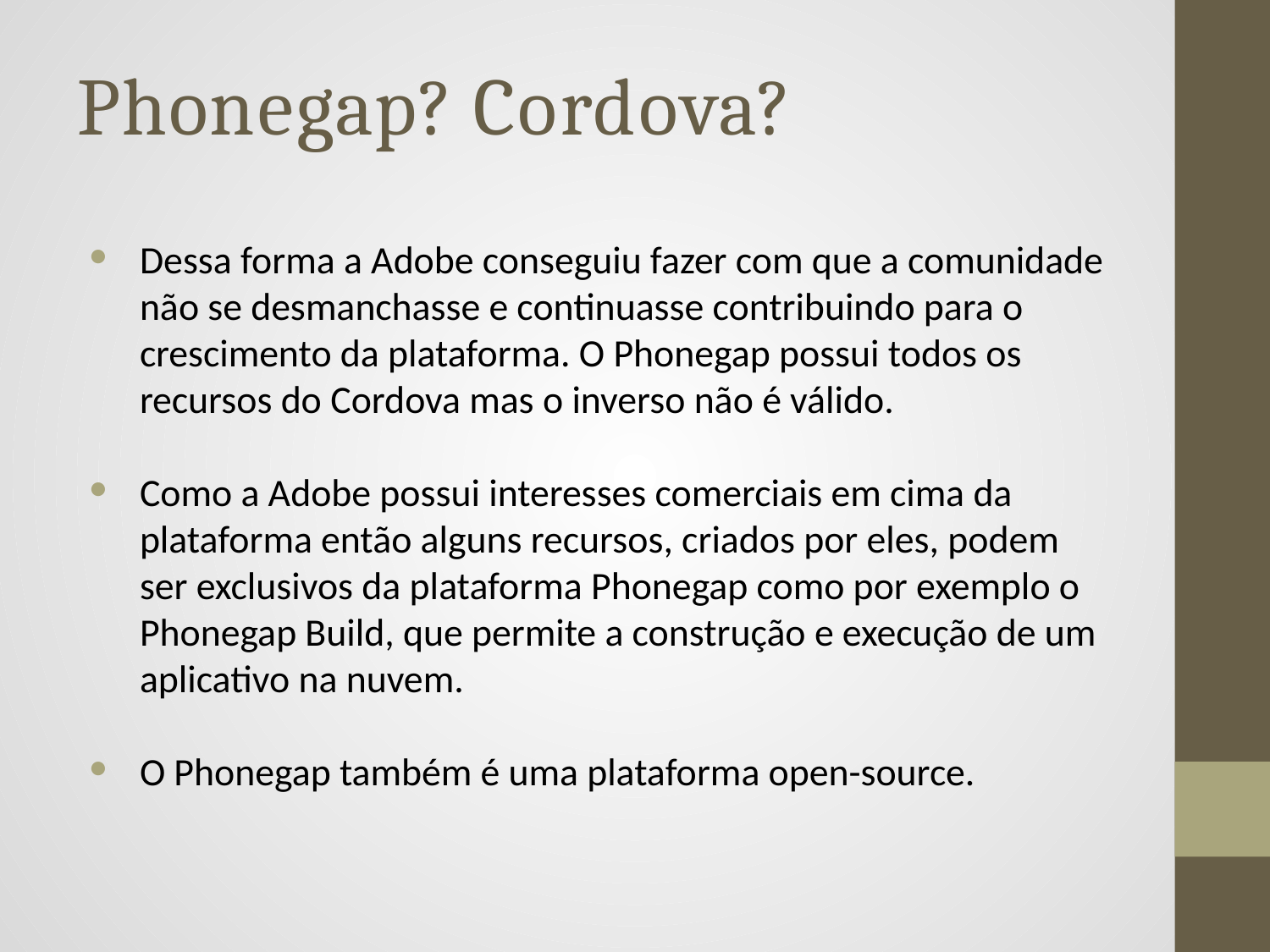

# Phonegap? Cordova?

Dessa forma a Adobe conseguiu fazer com que a comunidade não se desmanchasse e continuasse contribuindo para o crescimento da plataforma. O Phonegap possui todos os recursos do Cordova mas o inverso não é válido.

Como a Adobe possui interesses comerciais em cima da plataforma então alguns recursos, criados por eles, podem ser exclusivos da plataforma Phonegap como por exemplo o Phonegap Build, que permite a construção e execução de um aplicativo na nuvem.

O Phonegap também é uma plataforma open-source.